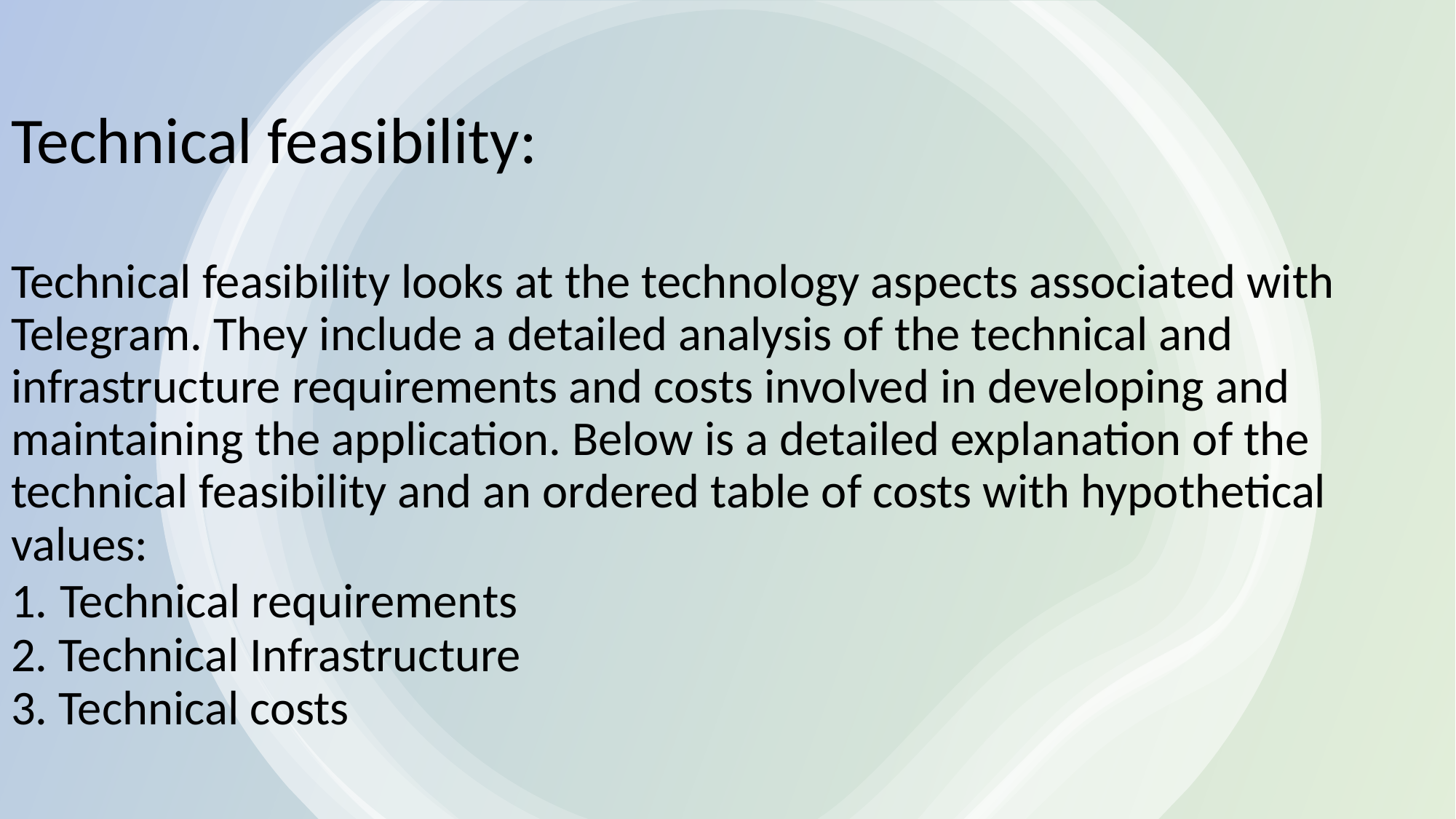

# Technical feasibility: Technical feasibility looks at the technology aspects associated with Telegram. They include a detailed analysis of the technical and infrastructure requirements and costs involved in developing and maintaining the application. Below is a detailed explanation of the technical feasibility and an ordered table of costs with hypothetical values: 1. Technical requirements 2. Technical Infrastructure 3. Technical costs